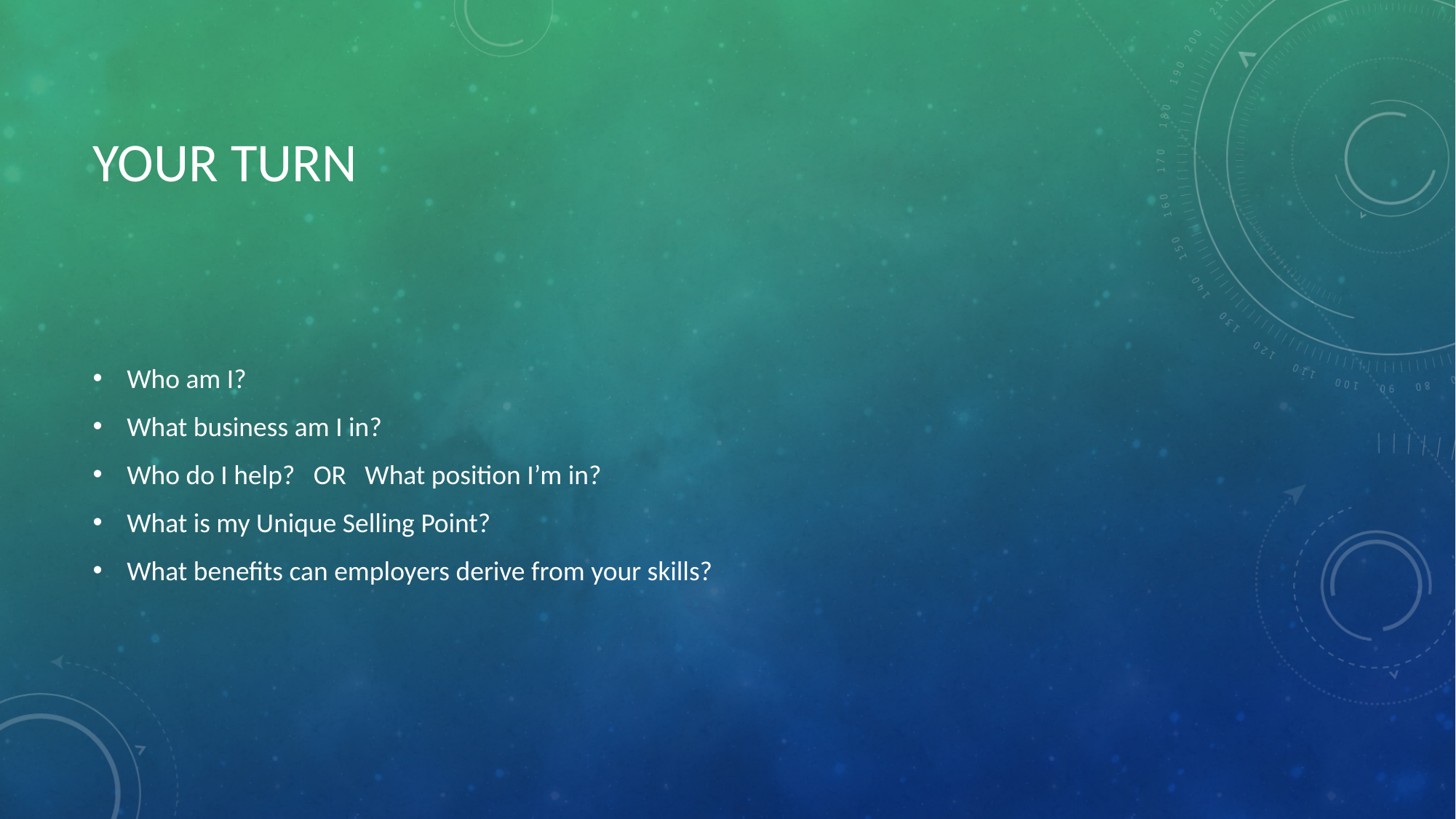

# Your turn
Who am I?
What business am I in?
Who do I help?   OR   What position I’m in?
What is my Unique Selling Point?
What benefits can employers derive from your skills?